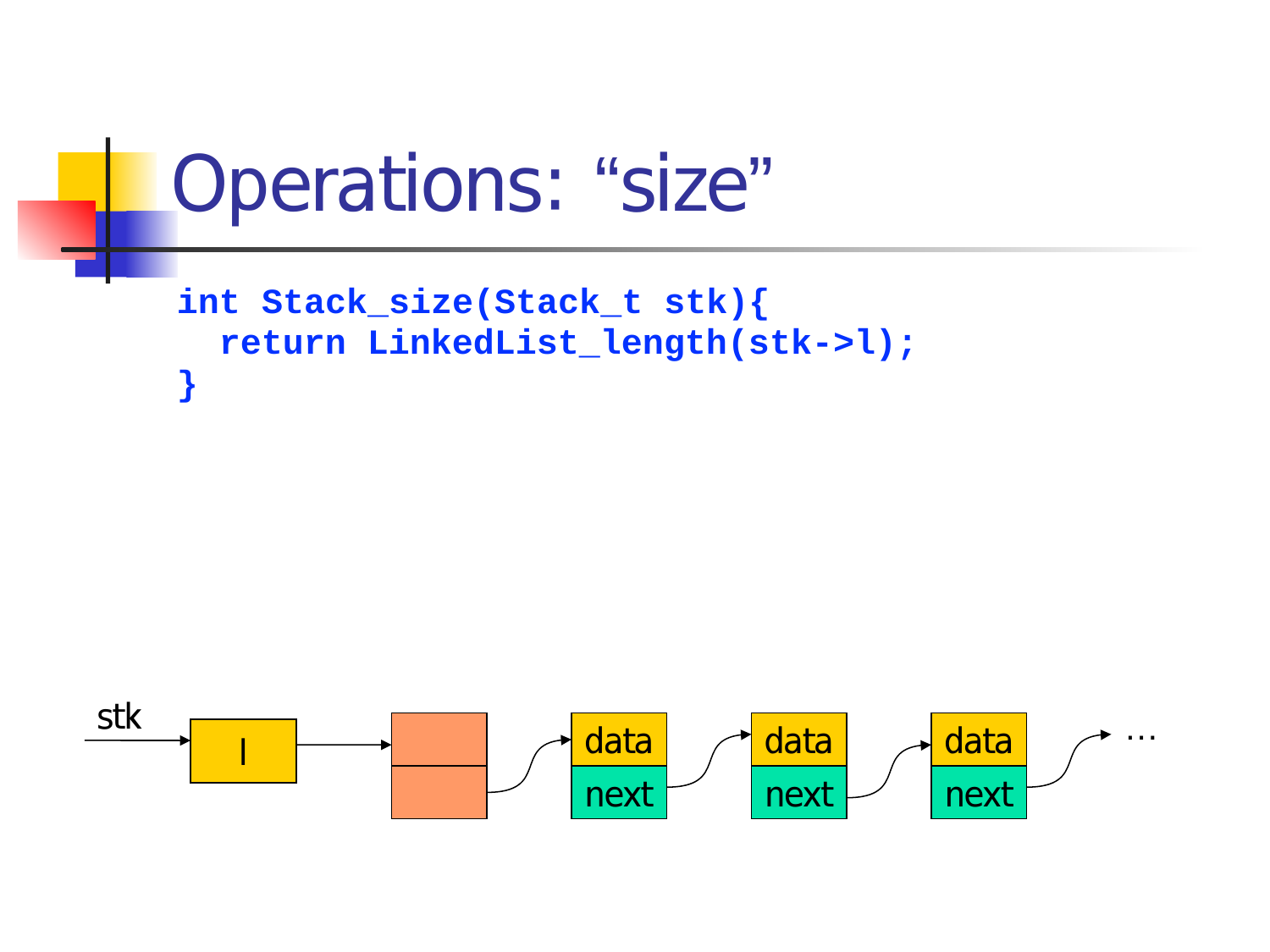

# Operations: “size”
int Stack_size(Stack_t stk){
  return LinkedList_length(stk->l);
}
stk
…

data
next
data
next
data
next
l